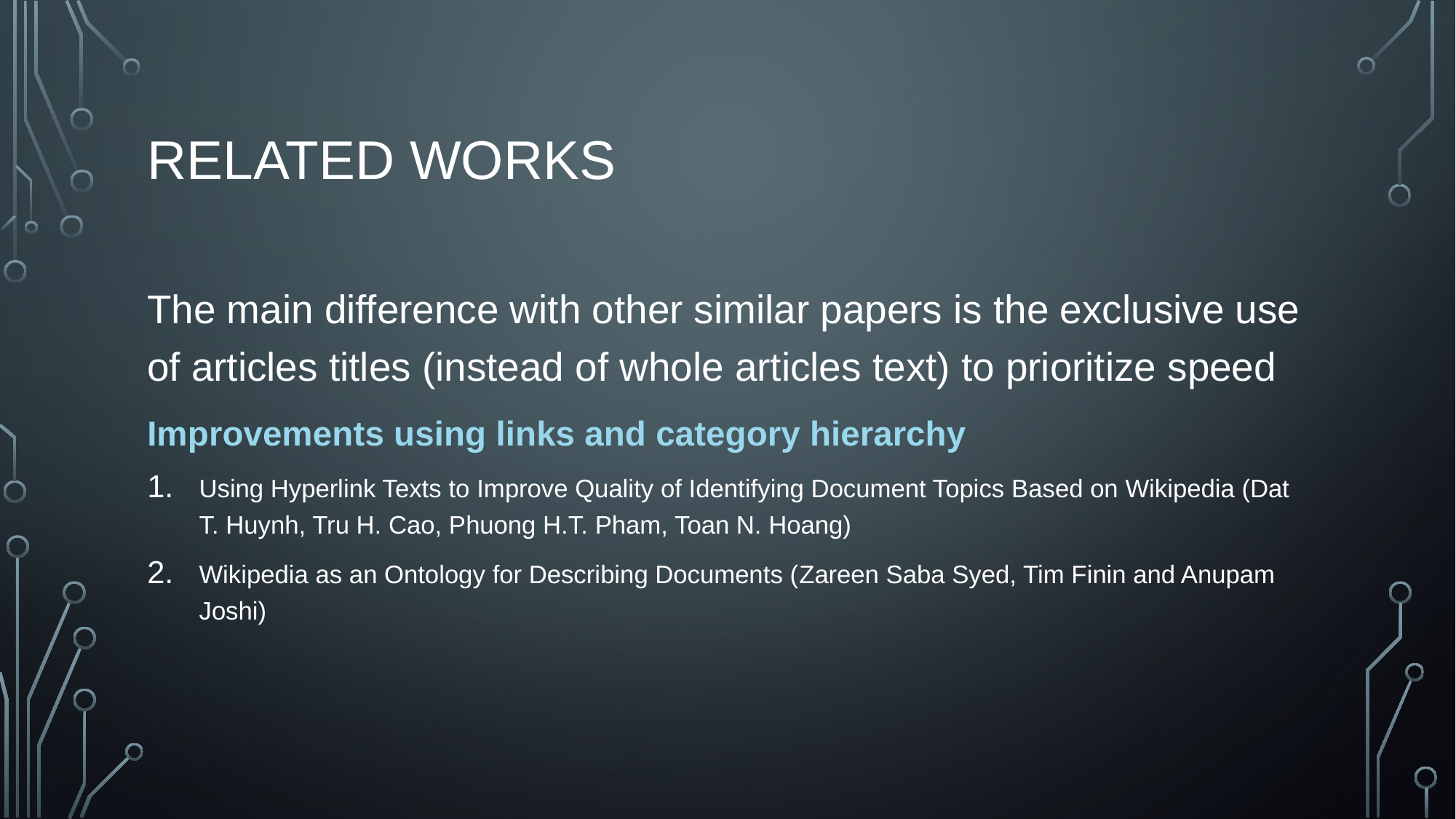

# Related works
The main difference with other similar papers is the exclusive use of articles titles (instead of whole articles text) to prioritize speed
Improvements using links and category hierarchy
Using Hyperlink Texts to Improve Quality of Identifying Document Topics Based on Wikipedia (Dat T. Huynh, Tru H. Cao, Phuong H.T. Pham, Toan N. Hoang)
Wikipedia as an Ontology for Describing Documents (Zareen Saba Syed, Tim Finin and Anupam Joshi)